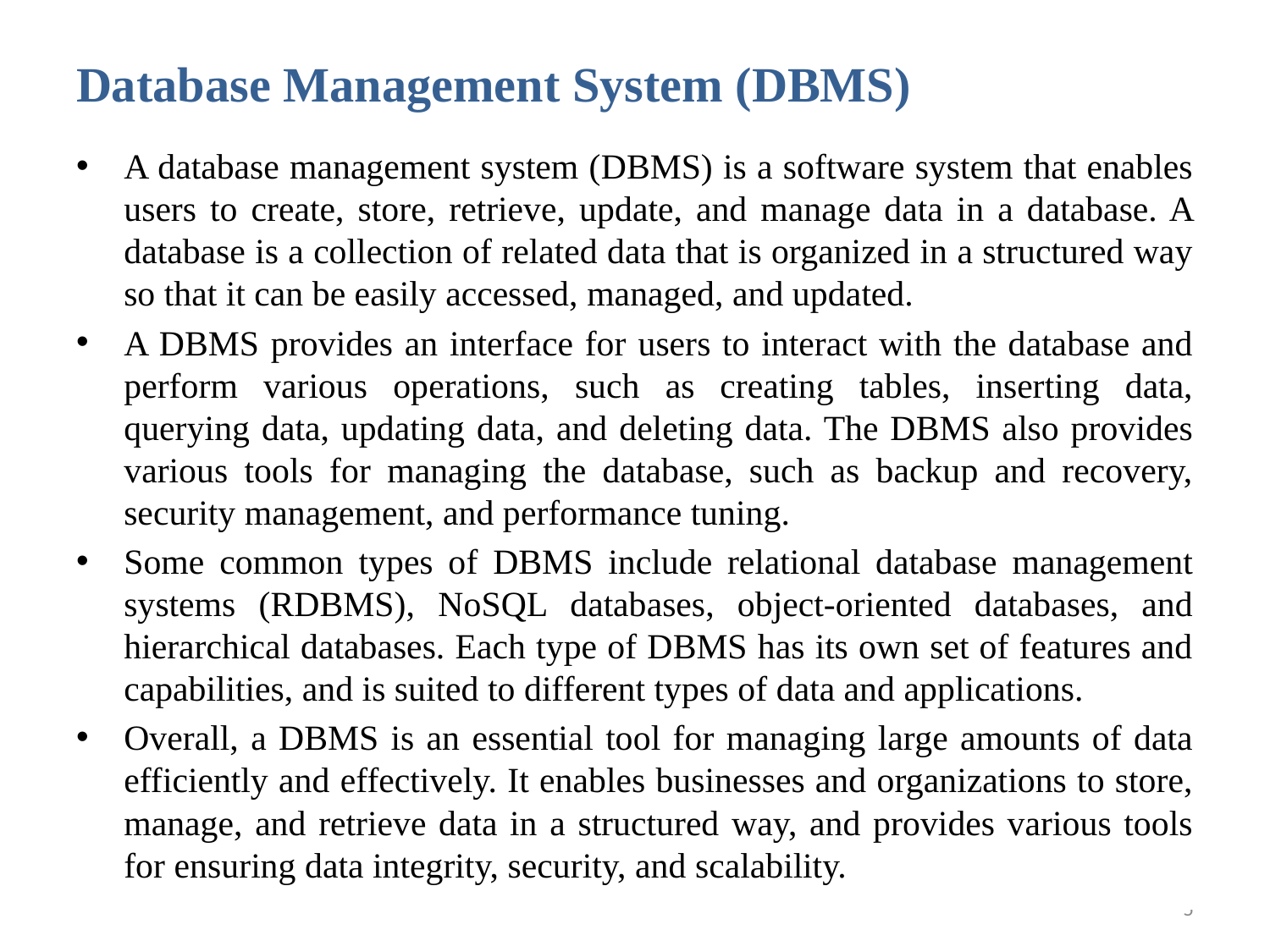

# Database Management System (DBMS)
A database management system (DBMS) is a software system that enables users to create, store, retrieve, update, and manage data in a database. A database is a collection of related data that is organized in a structured way so that it can be easily accessed, managed, and updated.
A DBMS provides an interface for users to interact with the database and perform various operations, such as creating tables, inserting data, querying data, updating data, and deleting data. The DBMS also provides various tools for managing the database, such as backup and recovery, security management, and performance tuning.
Some common types of DBMS include relational database management systems (RDBMS), NoSQL databases, object-oriented databases, and hierarchical databases. Each type of DBMS has its own set of features and capabilities, and is suited to different types of data and applications.
Overall, a DBMS is an essential tool for managing large amounts of data efficiently and effectively. It enables businesses and organizations to store, manage, and retrieve data in a structured way, and provides various tools for ensuring data integrity, security, and scalability.
5